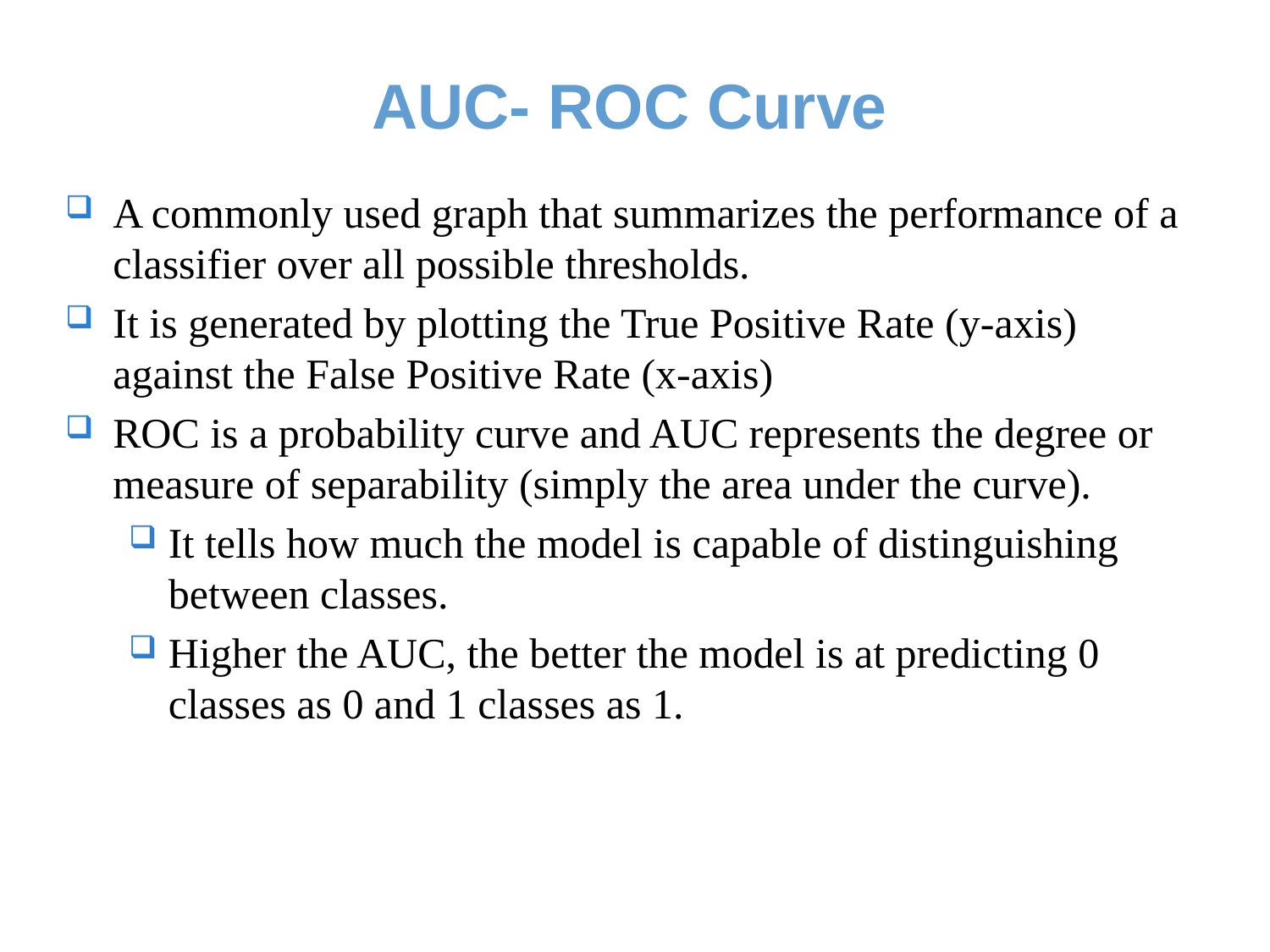

# AUC- ROC Curve
A commonly used graph that summarizes the performance of a classifier over all possible thresholds.
It is generated by plotting the True Positive Rate (y-axis) against the False Positive Rate (x-axis)
ROC is a probability curve and AUC represents the degree or measure of separability (simply the area under the curve).
It tells how much the model is capable of distinguishing between classes.
Higher the AUC, the better the model is at predicting 0 classes as 0 and 1 classes as 1.